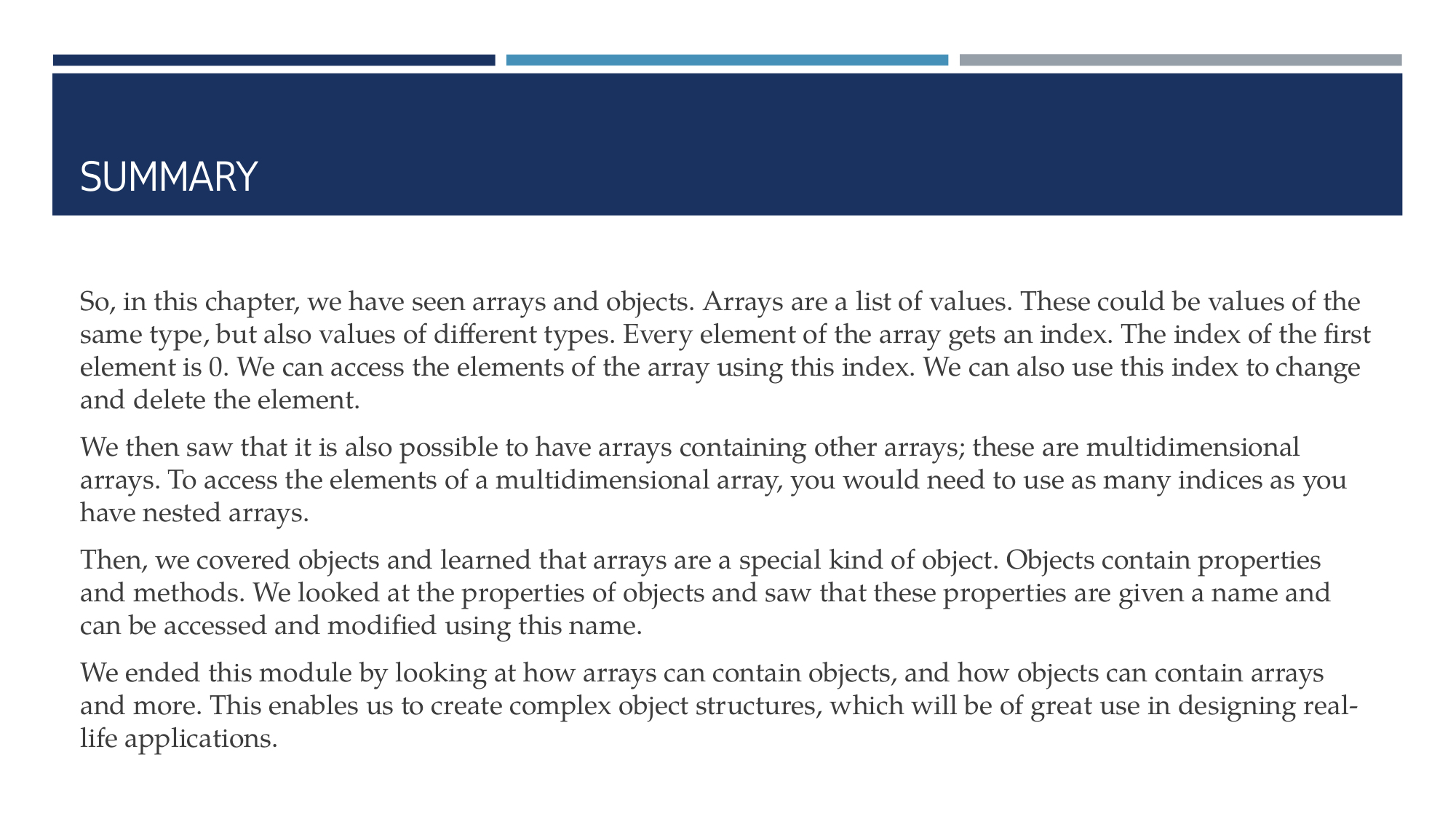

# SUMMARY
So, in this chapter, we have seen arrays and objects. Arrays are a list of values. These could be values of the same type, but also values of different types. Every element of the array gets an index. The index of the first element is 0. We can access the elements of the array using this index. We can also use this index to change and delete the element.
We then saw that it is also possible to have arrays containing other arrays; these are multidimensional arrays. To access the elements of a multidimensional array, you would need to use as many indices as you have nested arrays.
Then, we covered objects and learned that arrays are a special kind of object. Objects contain properties and methods. We looked at the properties of objects and saw that these properties are given a name and can be accessed and modified using this name.
We ended this module by looking at how arrays can contain objects, and how objects can contain arrays and more. This enables us to create complex object structures, which will be of great use in designing real-life applications.